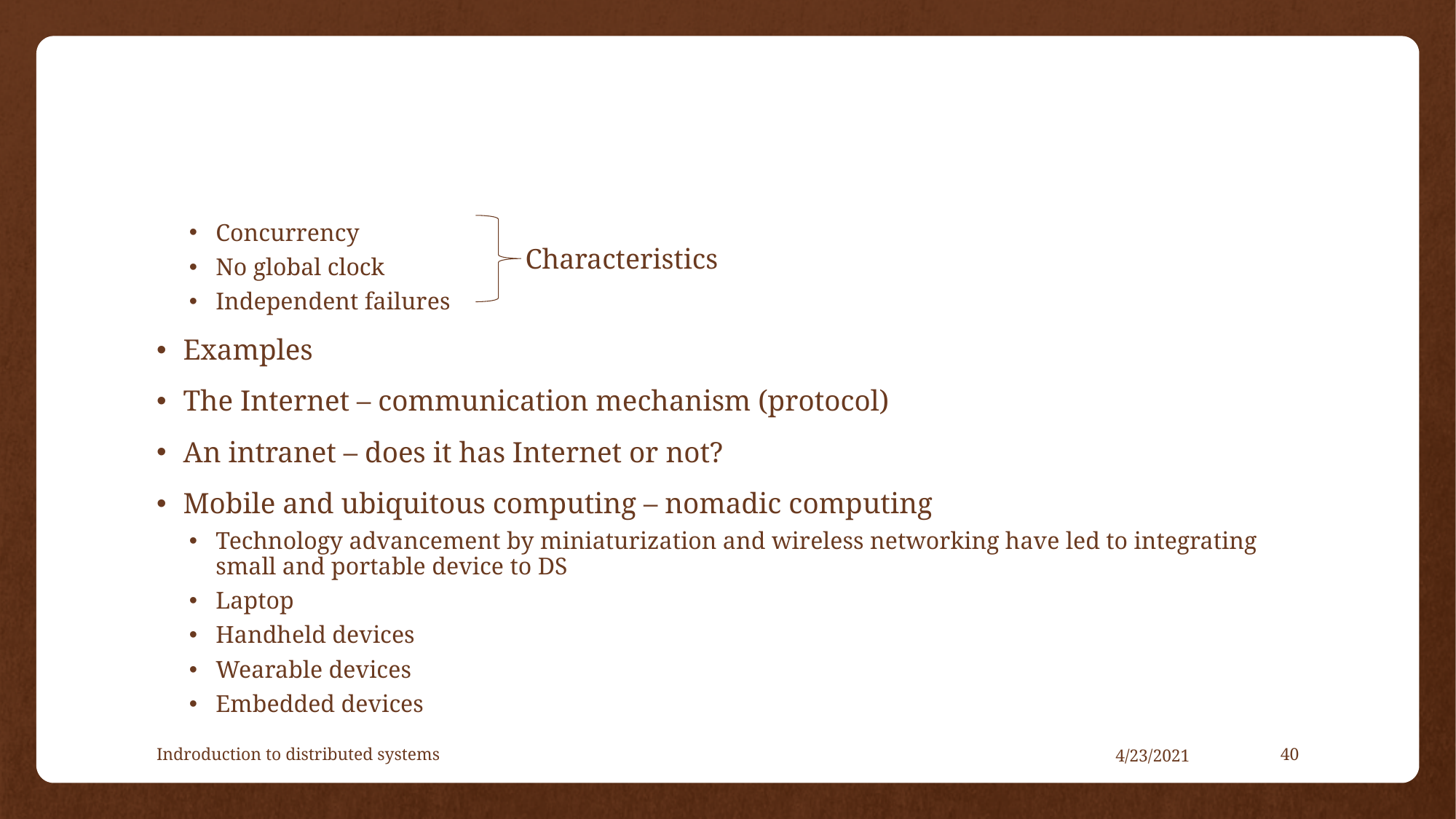

#
Concurrency
No global clock
Independent failures
Examples
The Internet – communication mechanism (protocol)
An intranet – does it has Internet or not?
Mobile and ubiquitous computing – nomadic computing
Technology advancement by miniaturization and wireless networking have led to integrating small and portable device to DS
Laptop
Handheld devices
Wearable devices
Embedded devices

Characteristics
Indroduction to distributed systems
4/23/2021
40